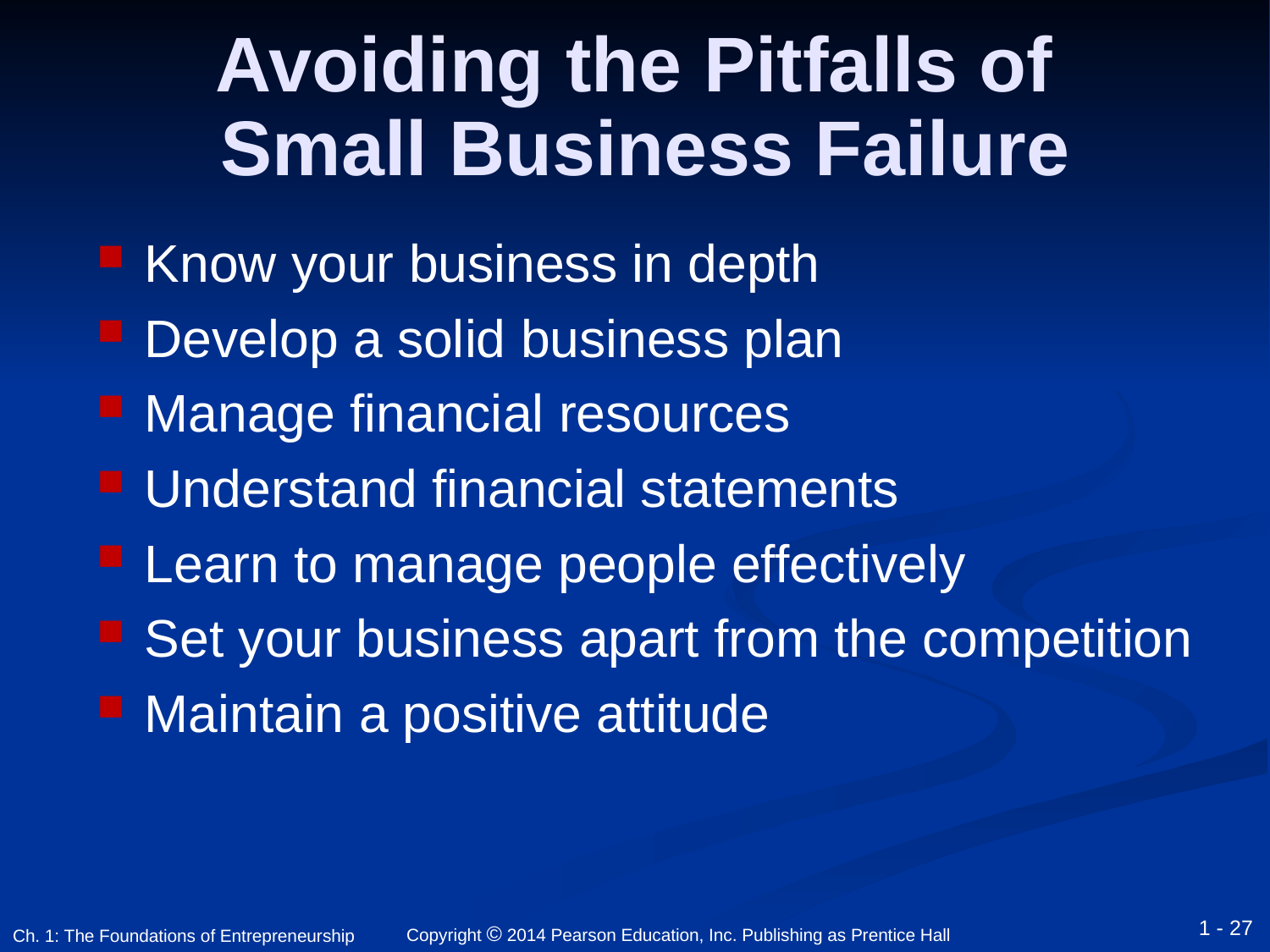

# Avoiding the Pitfalls of Small Business Failure
Know your business in depth
Develop a solid business plan
Manage financial resources
Understand financial statements
Learn to manage people effectively
Set your business apart from the competition
Maintain a positive attitude
1 - 27
Ch. 1: The Foundations of Entrepreneurship